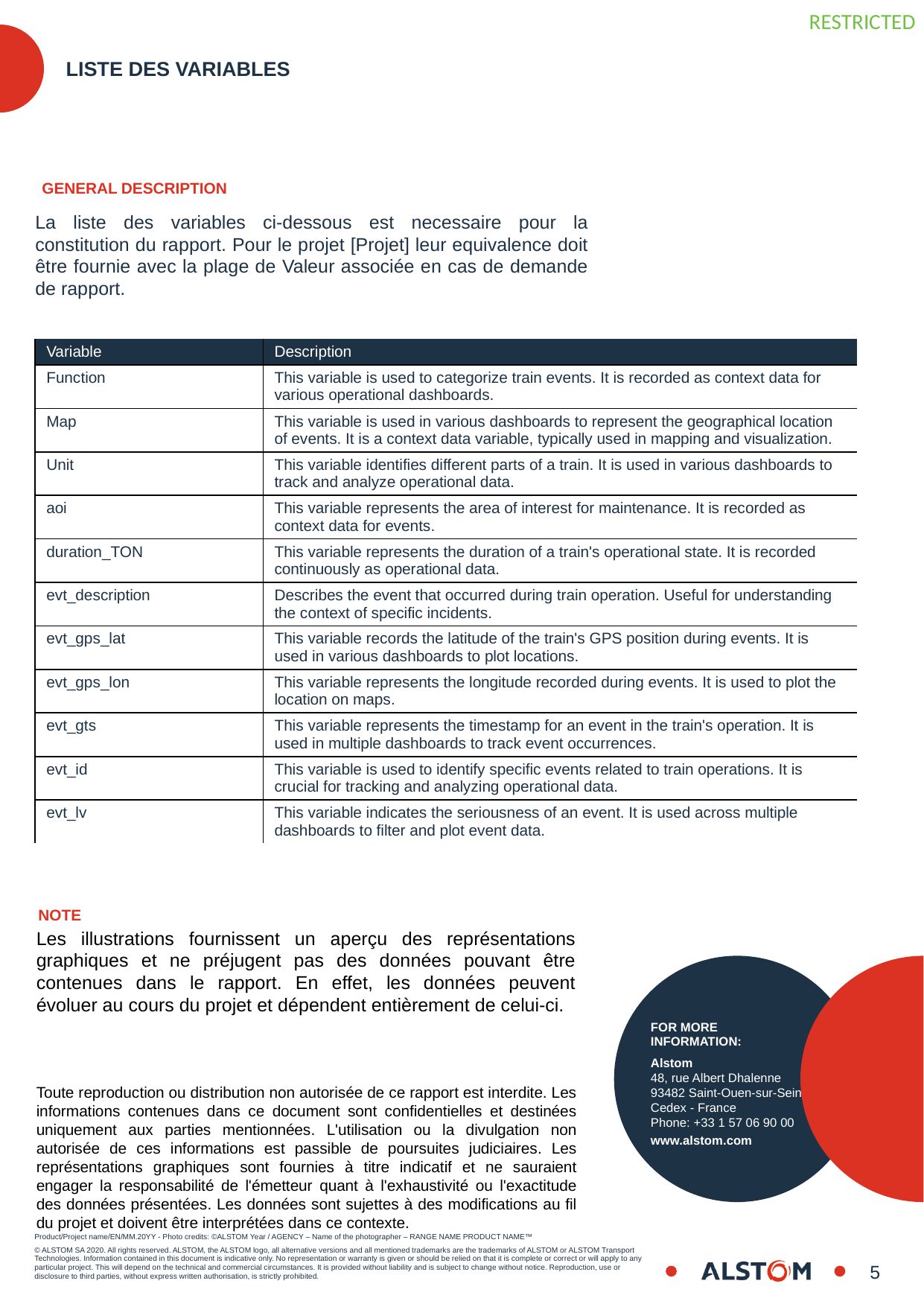

# Liste des variables
GENERAL DESCRIPTION
La liste des variables ci-dessous est necessaire pour la constitution du rapport. Pour le projet [Projet] leur equivalence doit être fournie avec la plage de Valeur associée en cas de demande de rapport.
| Variable | Description |
| --- | --- |
| Function | This variable is used to categorize train events. It is recorded as context data for various operational dashboards. |
| Map | This variable is used in various dashboards to represent the geographical location of events. It is a context data variable, typically used in mapping and visualization. |
| Unit | This variable identifies different parts of a train. It is used in various dashboards to track and analyze operational data. |
| aoi | This variable represents the area of interest for maintenance. It is recorded as context data for events. |
| duration\_TON | This variable represents the duration of a train's operational state. It is recorded continuously as operational data. |
| evt\_description | Describes the event that occurred during train operation. Useful for understanding the context of specific incidents. |
| evt\_gps\_lat | This variable records the latitude of the train's GPS position during events. It is used in various dashboards to plot locations. |
| evt\_gps\_lon | This variable represents the longitude recorded during events. It is used to plot the location on maps. |
| evt\_gts | This variable represents the timestamp for an event in the train's operation. It is used in multiple dashboards to track event occurrences. |
| evt\_id | This variable is used to identify specific events related to train operations. It is crucial for tracking and analyzing operational data. |
| evt\_lv | This variable indicates the seriousness of an event. It is used across multiple dashboards to filter and plot event data. |
NOTE
Les illustrations fournissent un aperçu des représentations graphiques et ne préjugent pas des données pouvant être contenues dans le rapport. En effet, les données peuvent évoluer au cours du projet et dépendent entièrement de celui-ci.

Toute reproduction ou distribution non autorisée de ce rapport est interdite. Les informations contenues dans ce document sont confidentielles et destinées uniquement aux parties mentionnées. L'utilisation ou la divulgation non autorisée de ces informations est passible de poursuites judiciaires. Les représentations graphiques sont fournies à titre indicatif et ne sauraient engager la responsabilité de l'émetteur quant à l'exhaustivité ou l'exactitude des données présentées. Les données sont sujettes à des modifications au fil du projet et doivent être interprétées dans ce contexte.
5
8/30/2024